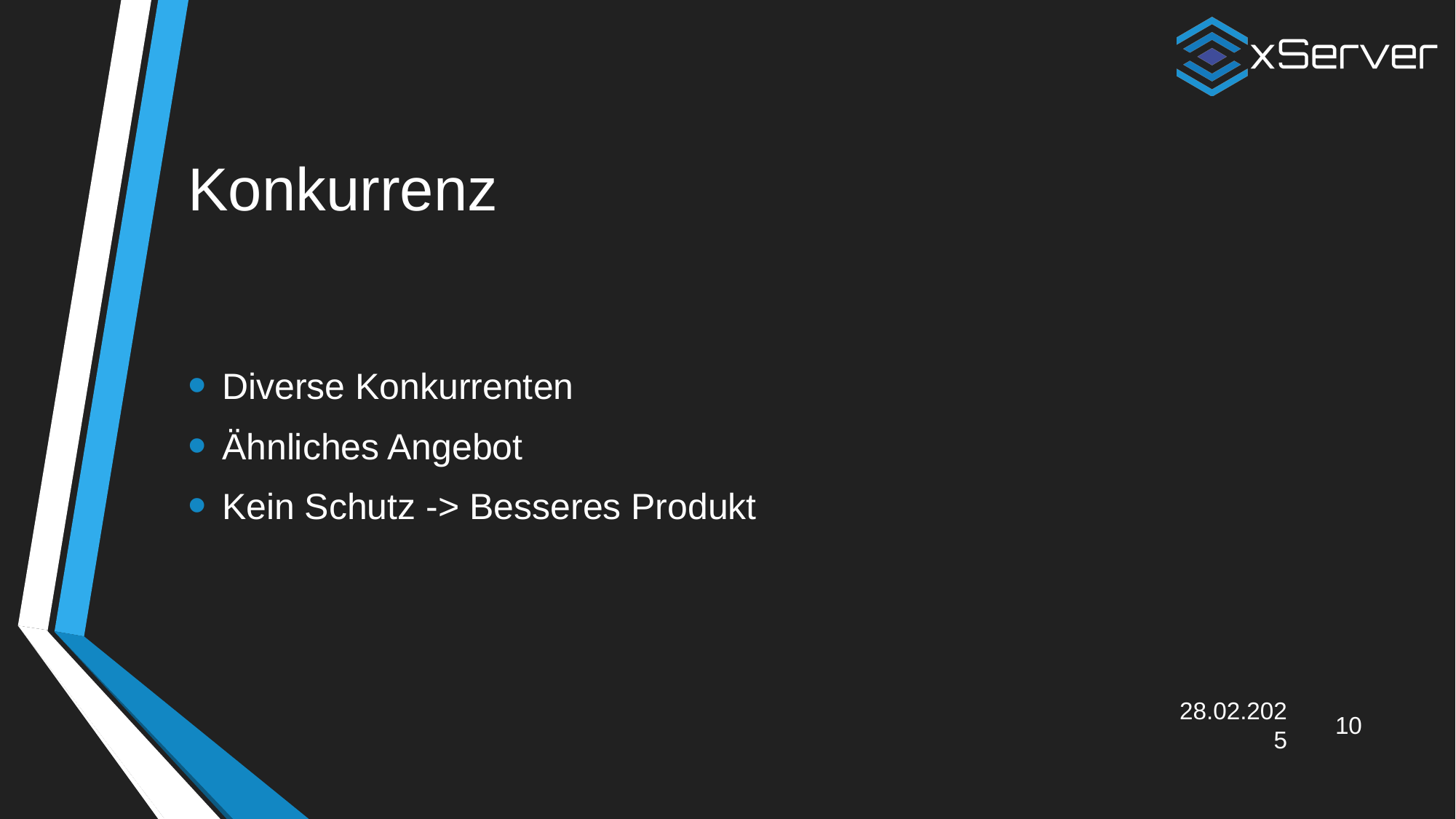

# Konkurrenz
Diverse Konkurrenten
Ähnliches Angebot
Kein Schutz -> Besseres Produkt

28.02.2025
10